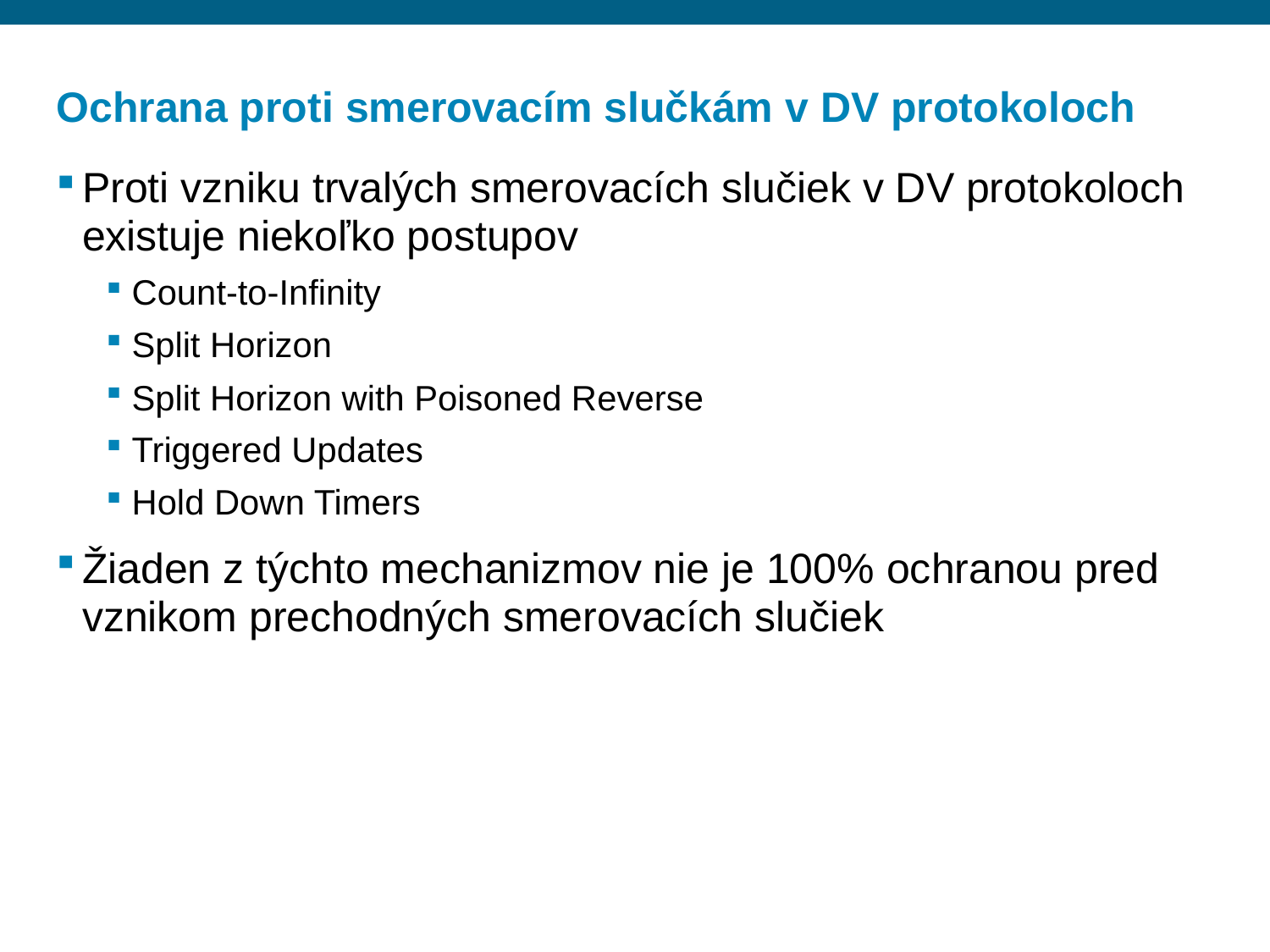

# Ochrana proti smerovacím slučkám v DV protokoloch
Proti vzniku trvalých smerovacích slučiek v DV protokoloch existuje niekoľko postupov
Count-to-Infinity
Split Horizon
Split Horizon with Poisoned Reverse
Triggered Updates
Hold Down Timers
Žiaden z týchto mechanizmov nie je 100% ochranou pred vznikom prechodných smerovacích slučiek